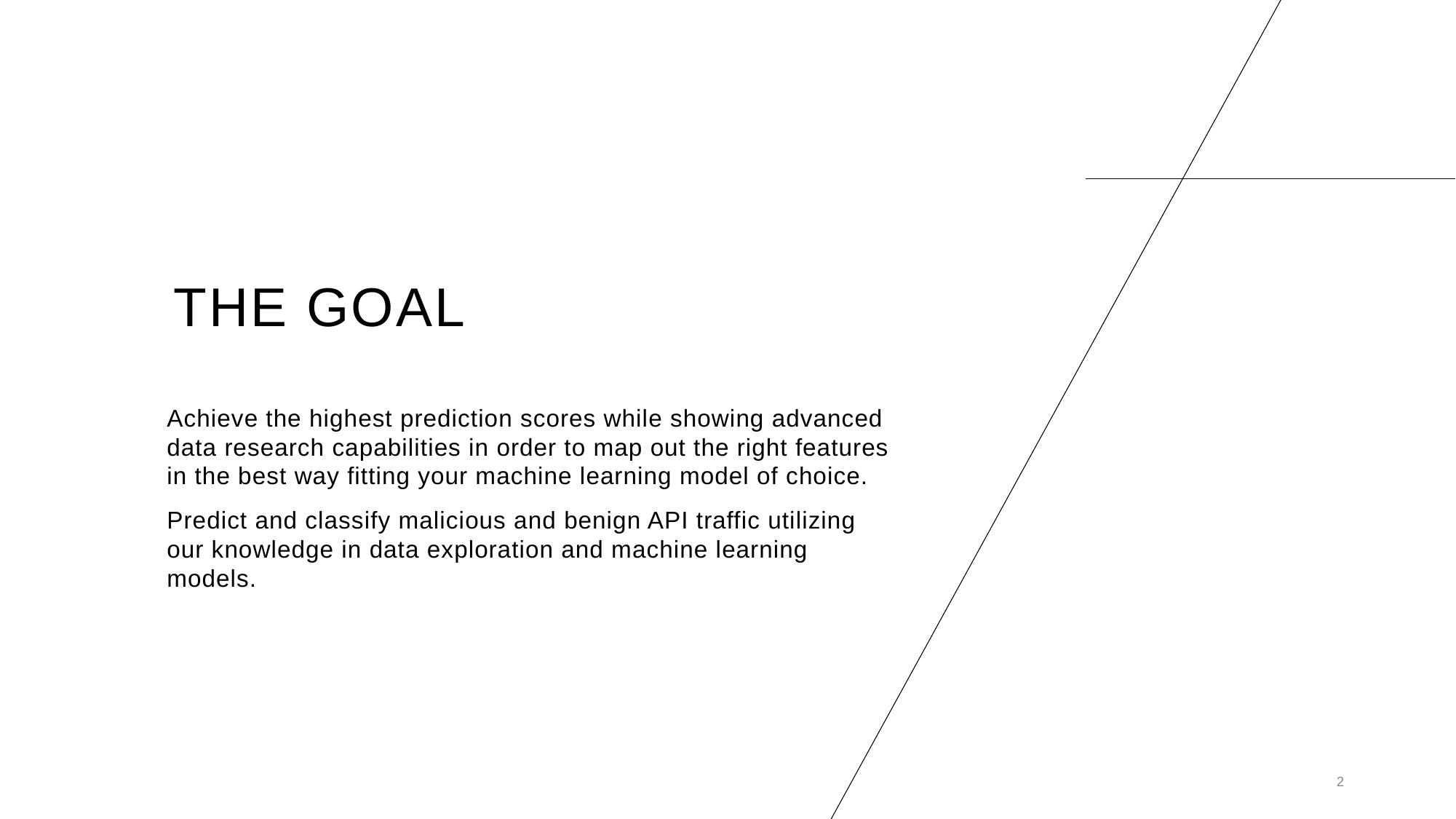

# The goal
Achieve the highest prediction scores while showing advanced data research capabilities in order to map out the right features in the best way fitting your machine learning model of choice.
Predict and classify malicious and benign API traffic utilizing our knowledge in data exploration and machine learning models.
2